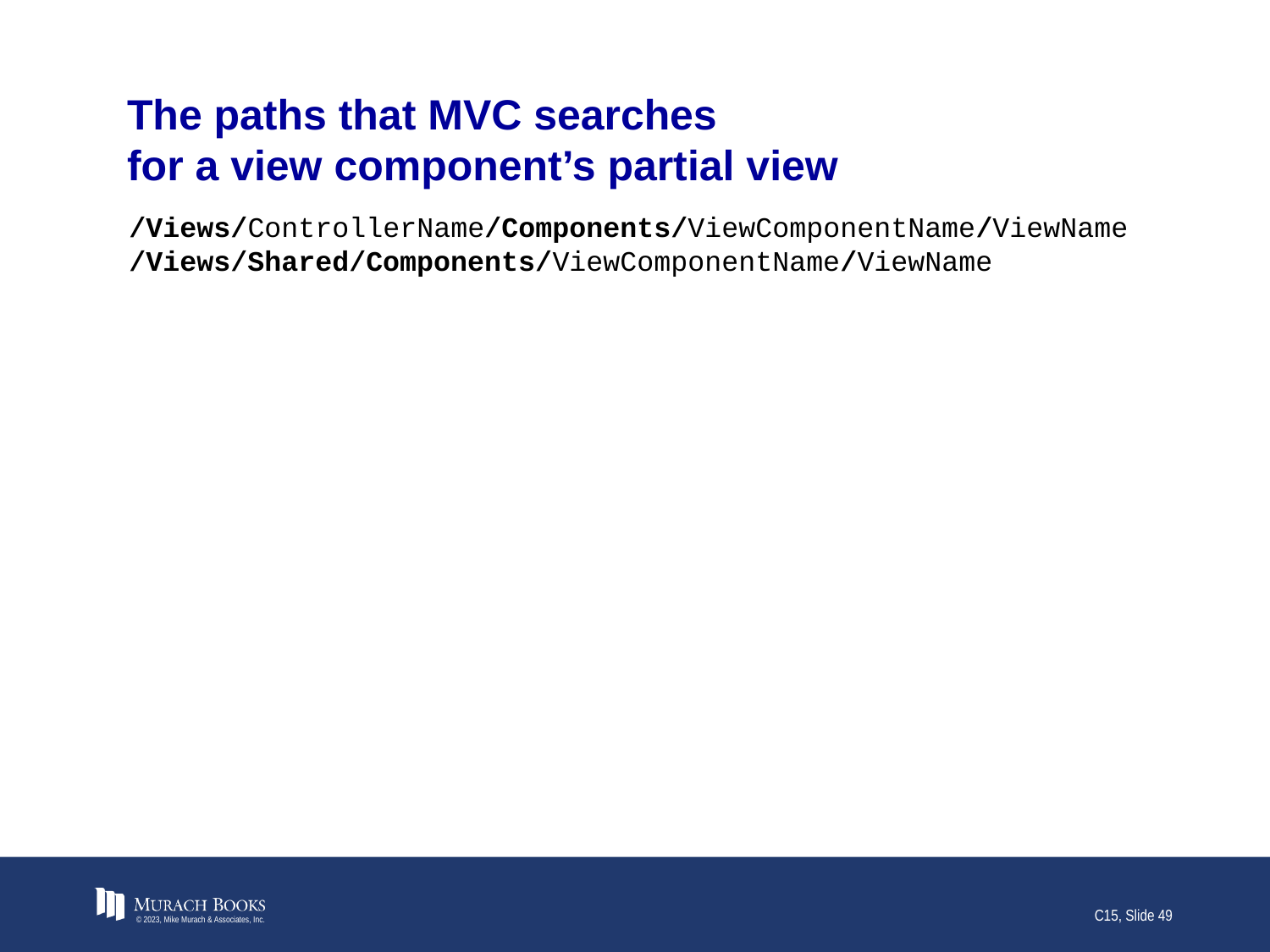

# The paths that MVC searches for a view component’s partial view
/Views/ControllerName/Components/ViewComponentName/ViewName
/Views/Shared/Components/ViewComponentName/ViewName

© 2023, Mike Murach & Associates, Inc.

C15, Slide 49